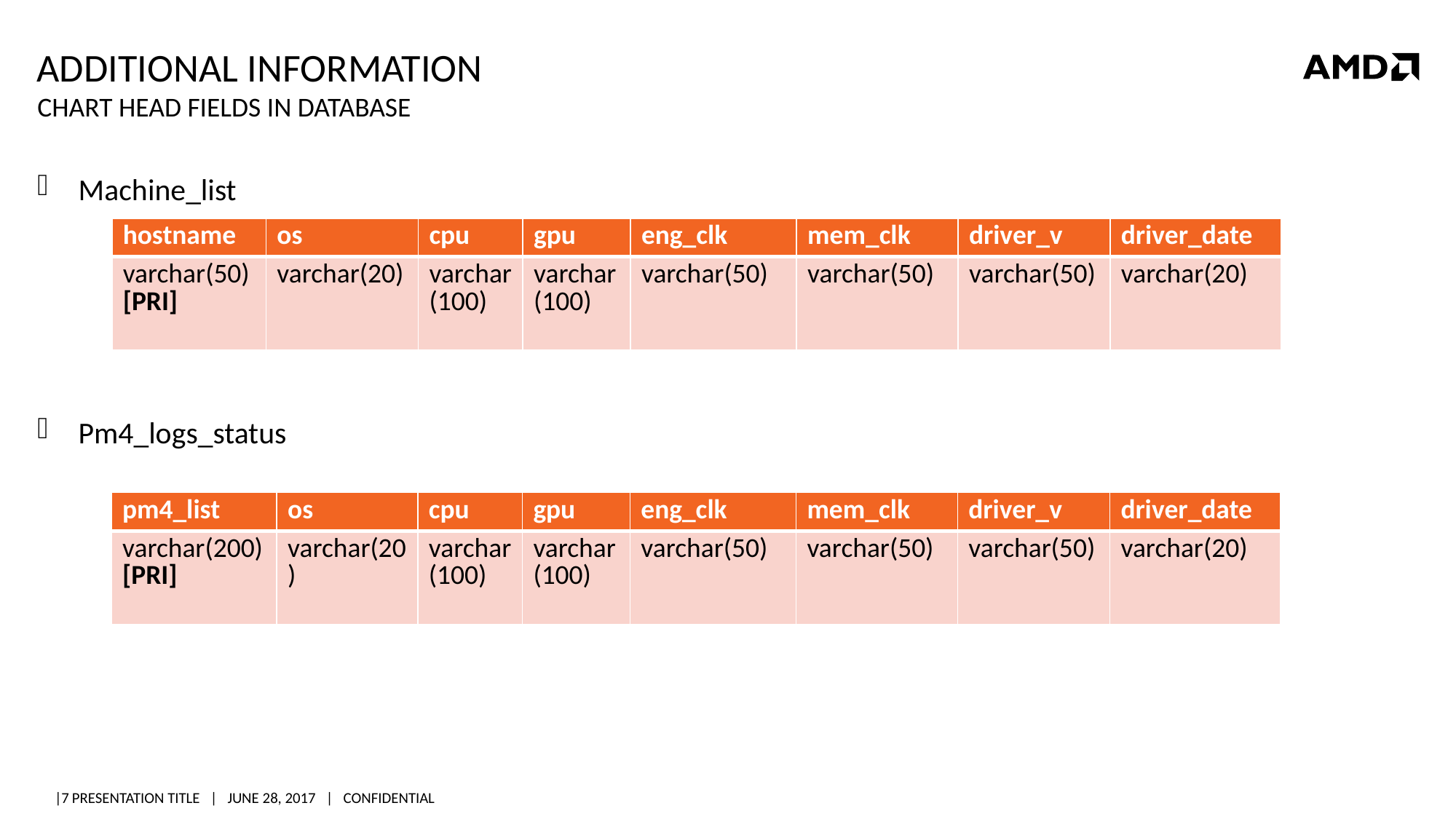

# Additional Information
Chart head fields in Database
Machine_list

Pm4_logs_status

| hostname | os | cpu | gpu | eng\_clk | mem\_clk | driver\_v | driver\_date |
| --- | --- | --- | --- | --- | --- | --- | --- |
| varchar(50)[PRI] | varchar(20) | varchar(100) | varchar(100) | varchar(50) | varchar(50) | varchar(50) | varchar(20) |
| pm4\_list | os | cpu | gpu | eng\_clk | mem\_clk | driver\_v | driver\_date |
| --- | --- | --- | --- | --- | --- | --- | --- |
| varchar(200)[PRI] | varchar(20) | varchar(100) | varchar(100) | varchar(50) | varchar(50) | varchar(50) | varchar(20) |